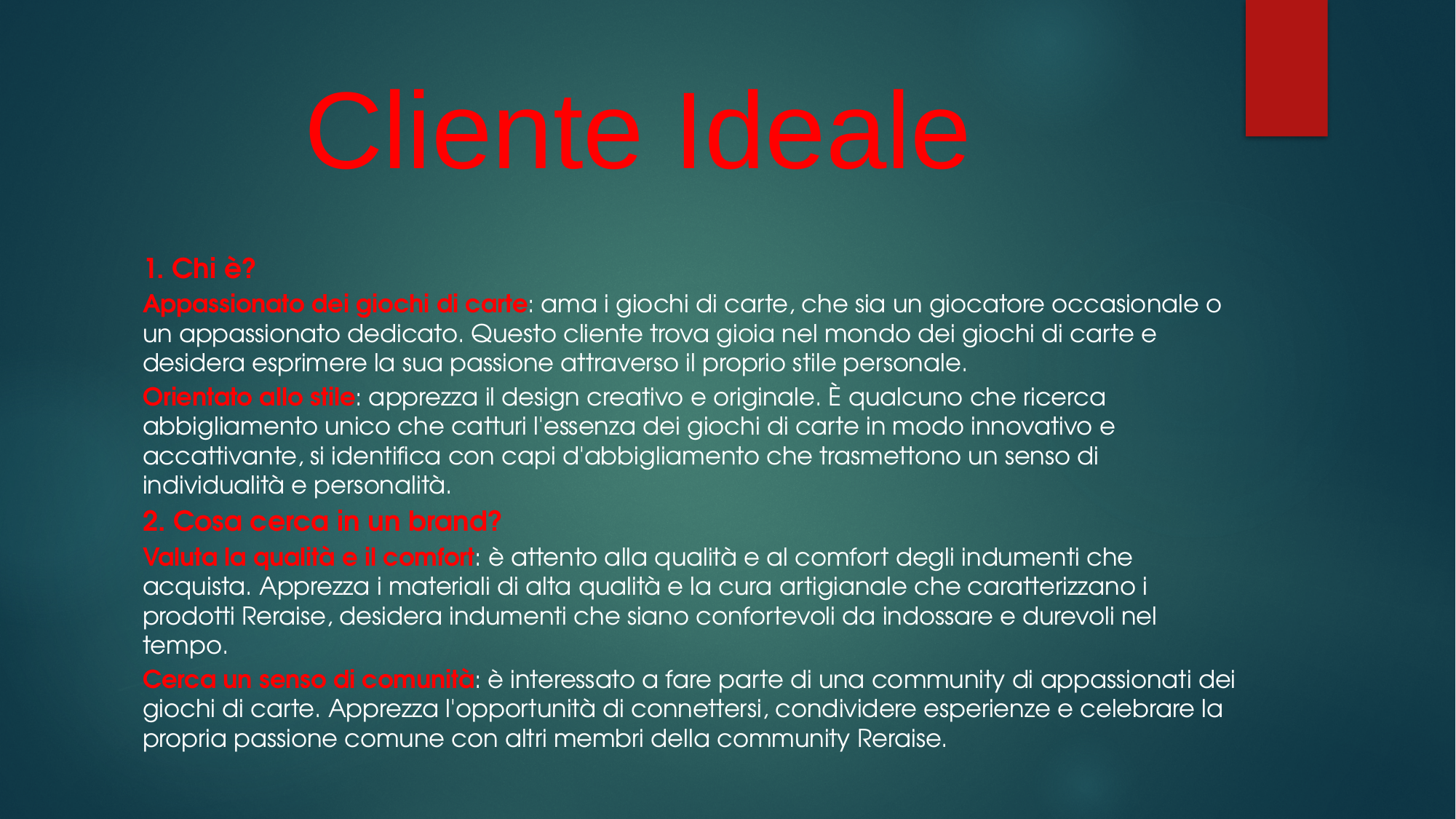

# Cliente Ideale
1. Chi è?
Appassionato dei giochi di carte: ama i giochi di carte, che sia un giocatore occasionale o un appassionato dedicato. Questo cliente trova gioia nel mondo dei giochi di carte e desidera esprimere la sua passione attraverso il proprio stile personale.
Orientato allo stile: apprezza il design creativo e originale. È qualcuno che ricerca abbigliamento unico che catturi l'essenza dei giochi di carte in modo innovativo e accattivante, si identifica con capi d'abbigliamento che trasmettono un senso di individualità e personalità.
2. Cosa cerca in un brand?
Valuta la qualità e il comfort: è attento alla qualità e al comfort degli indumenti che acquista. Apprezza i materiali di alta qualità e la cura artigianale che caratterizzano i prodotti Reraise, desidera indumenti che siano confortevoli da indossare e durevoli nel tempo.
Cerca un senso di comunità: è interessato a fare parte di una community di appassionati dei giochi di carte. Apprezza l'opportunità di connettersi, condividere esperienze e celebrare la propria passione comune con altri membri della community Reraise.